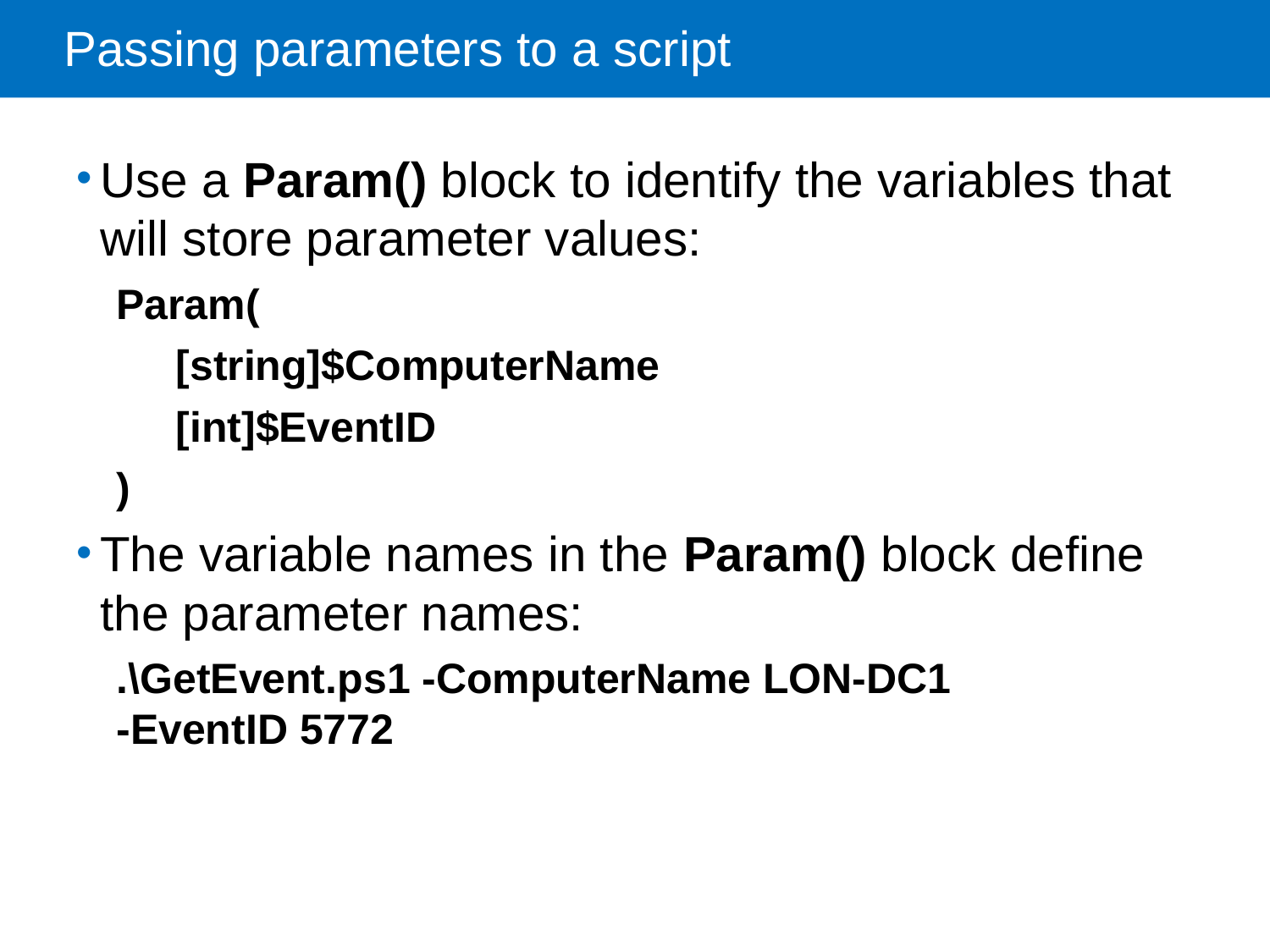

# Passing parameters to a script
Use a Param() block to identify the variables that will store parameter values:
Param(
     [string]$ComputerName
     [int]$EventID
)
The variable names in the Param() block define the parameter names:
.\GetEvent.ps1 -ComputerName LON-DC1
-EventID 5772